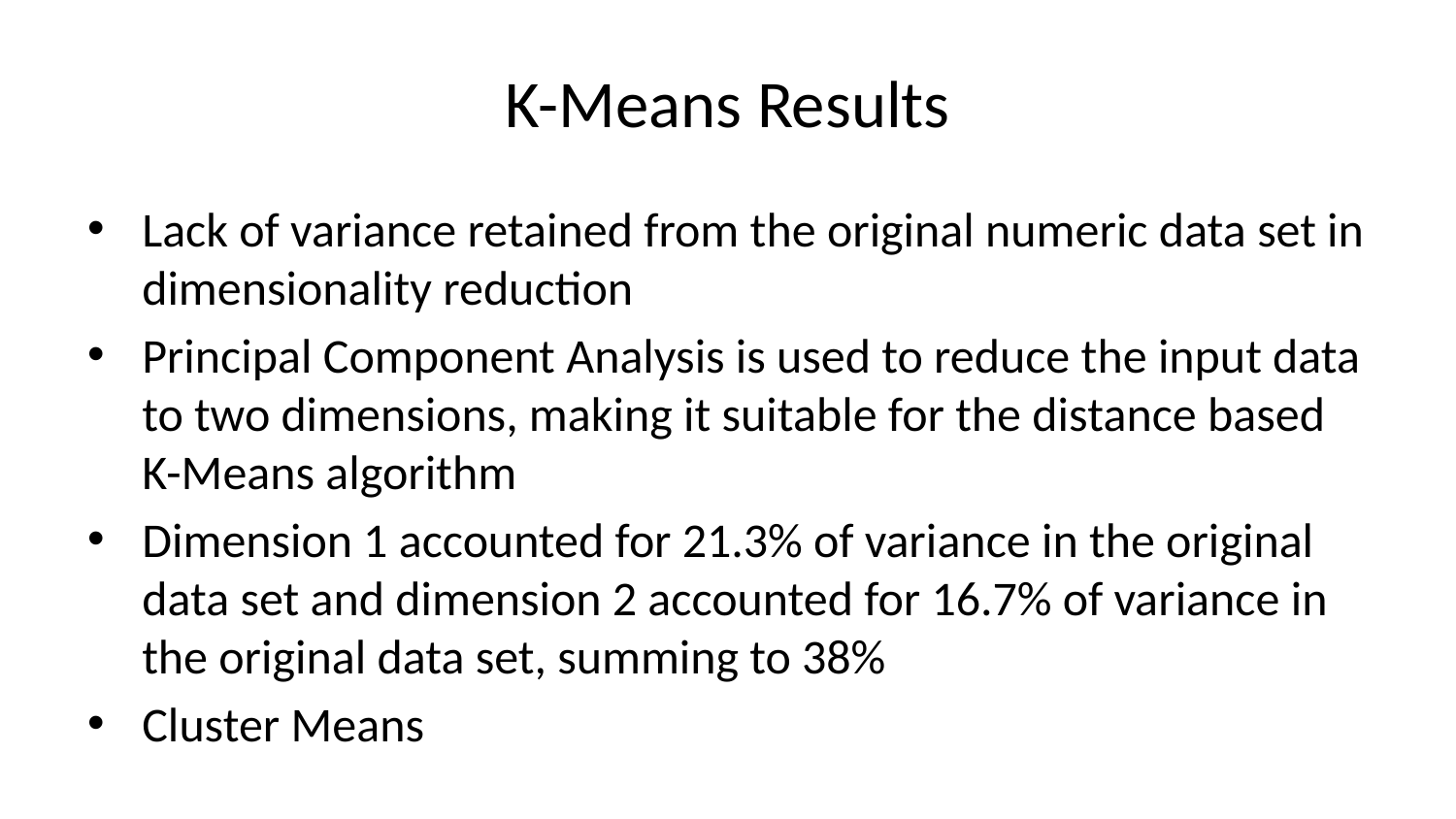

# K-Means Results
Lack of variance retained from the original numeric data set in dimensionality reduction
Principal Component Analysis is used to reduce the input data to two dimensions, making it suitable for the distance based K-Means algorithm
Dimension 1 accounted for 21.3% of variance in the original data set and dimension 2 accounted for 16.7% of variance in the original data set, summing to 38%
Cluster Means